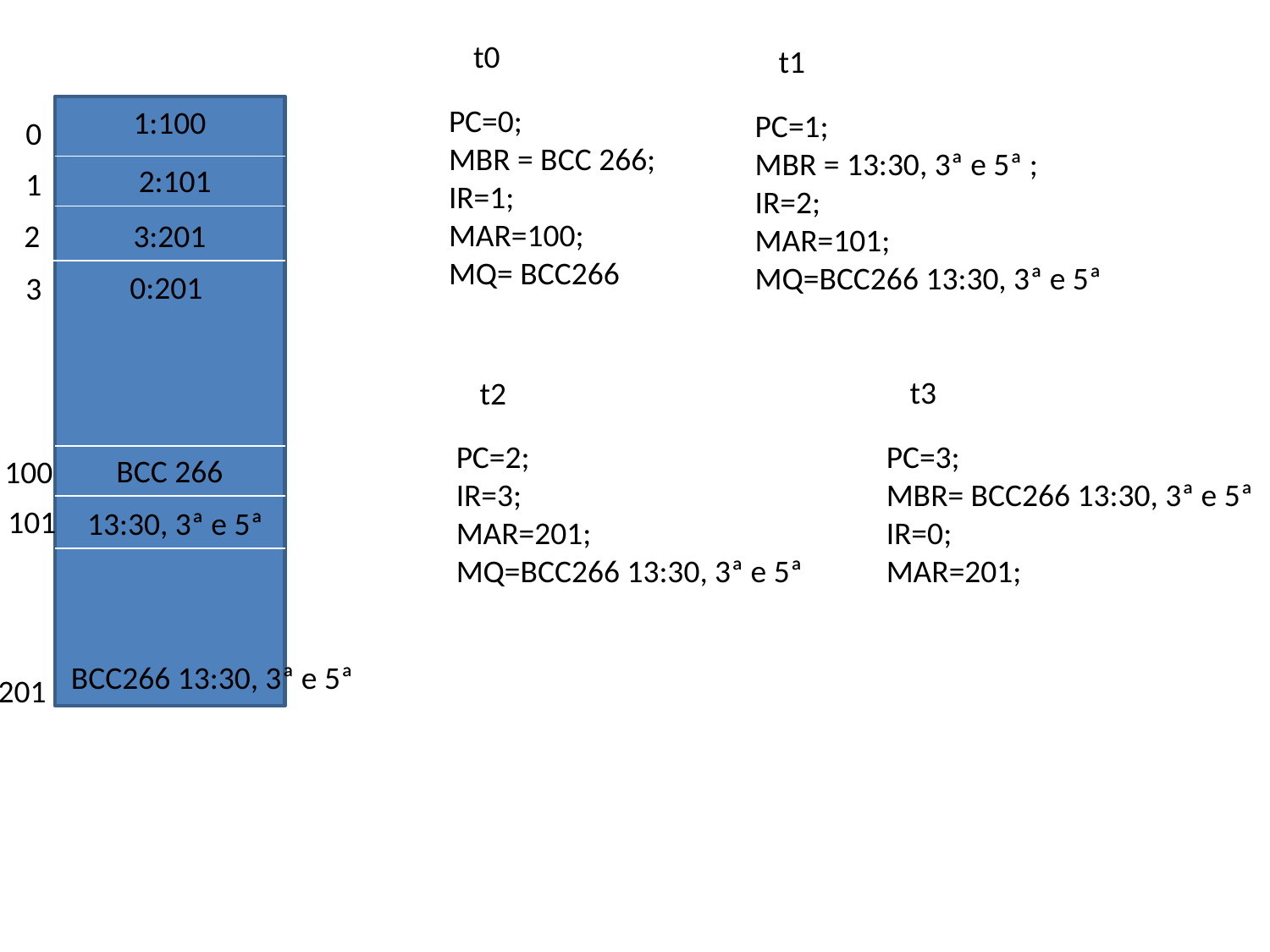

t0
t1
PC=0;
MBR = BCC 266;
IR=1;
MAR=100;
MQ= BCC266

1:100
PC=1;
MBR = 13:30, 3ª e 5ª ;
IR=2;
MAR=101;
MQ=BCC266 13:30, 3ª e 5ª
0
2:101
1
2
3:201
0:201
3
t3
t2
PC=3;
MBR= BCC266 13:30, 3ª e 5ª
IR=0;
MAR=201;
PC=2;
IR=3;
MAR=201;
MQ=BCC266 13:30, 3ª e 5ª
BCC 266
100
101
13:30, 3ª e 5ª
BCC266 13:30, 3ª e 5ª
201